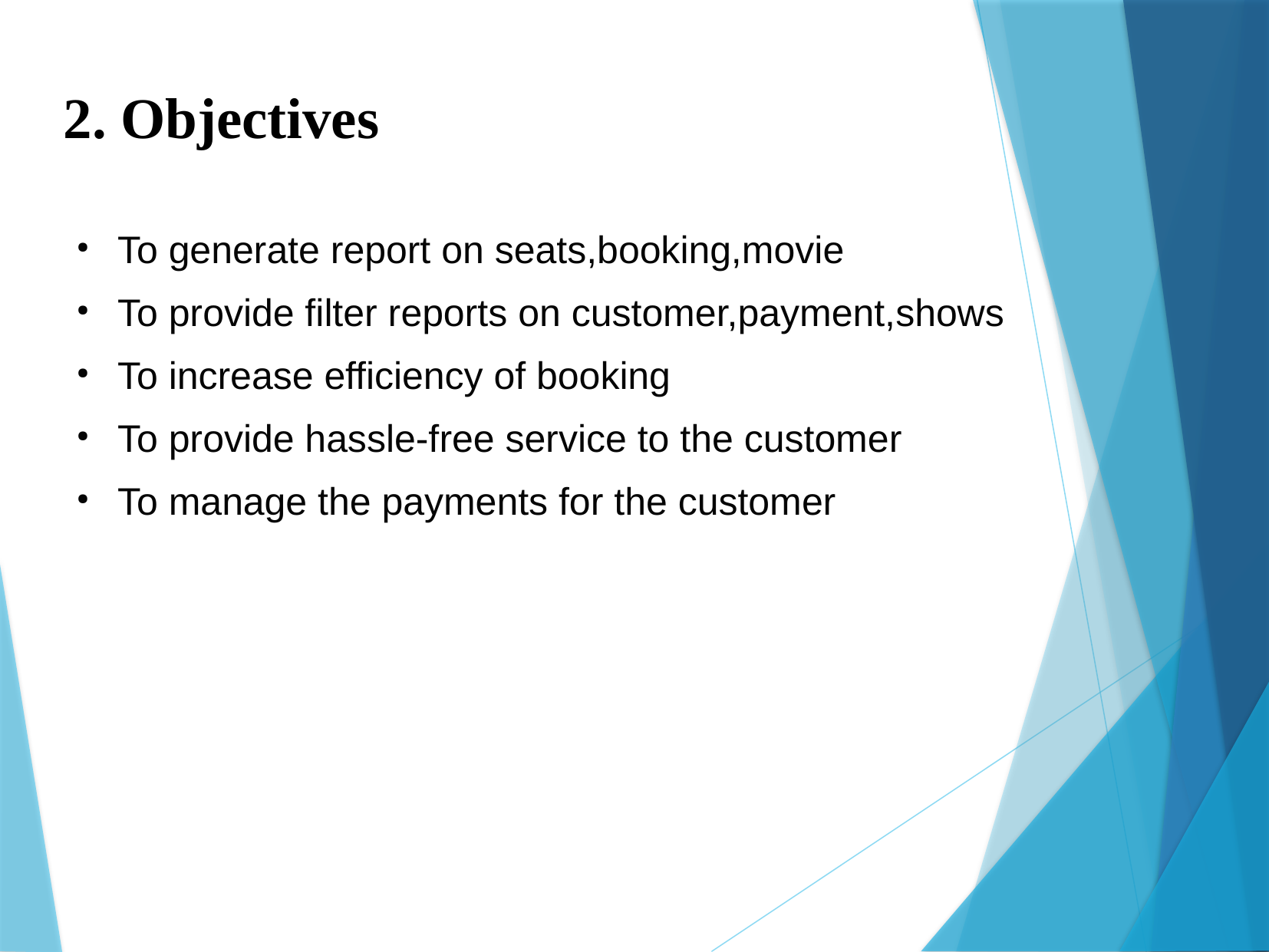

2. Objectives
To generate report on seats,booking,movie
To provide filter reports on customer,payment,shows
To increase efficiency of booking
To provide hassle-free service to the customer
To manage the payments for the customer